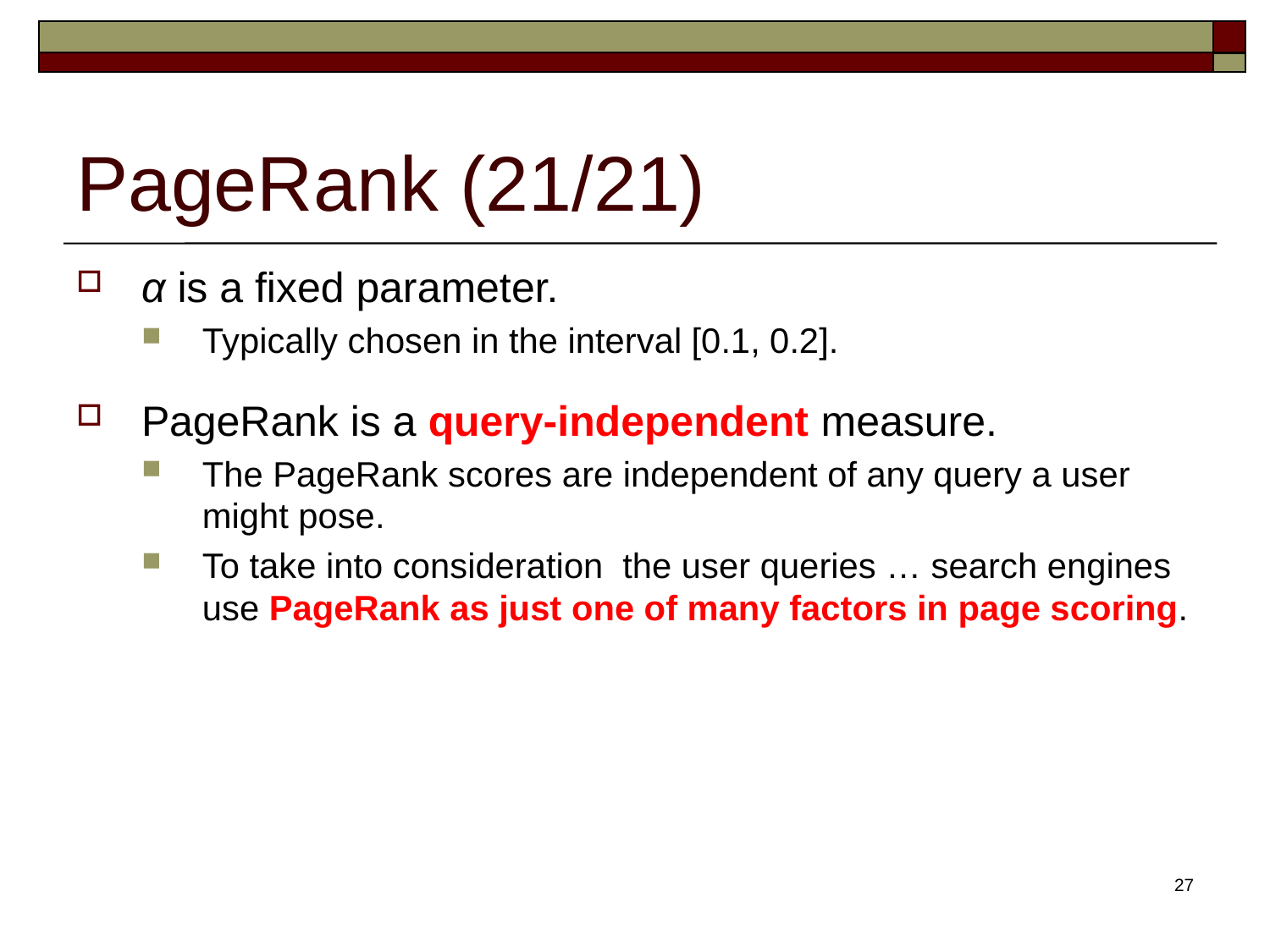

# PageRank (21/21)
α is a fixed parameter.
Typically chosen in the interval [0.1, 0.2].

PageRank is a query-independent measure.
The PageRank scores are independent of any query a user might pose.
To take into consideration  the user queries … search engines use PageRank as just one of many factors in page scoring.

27